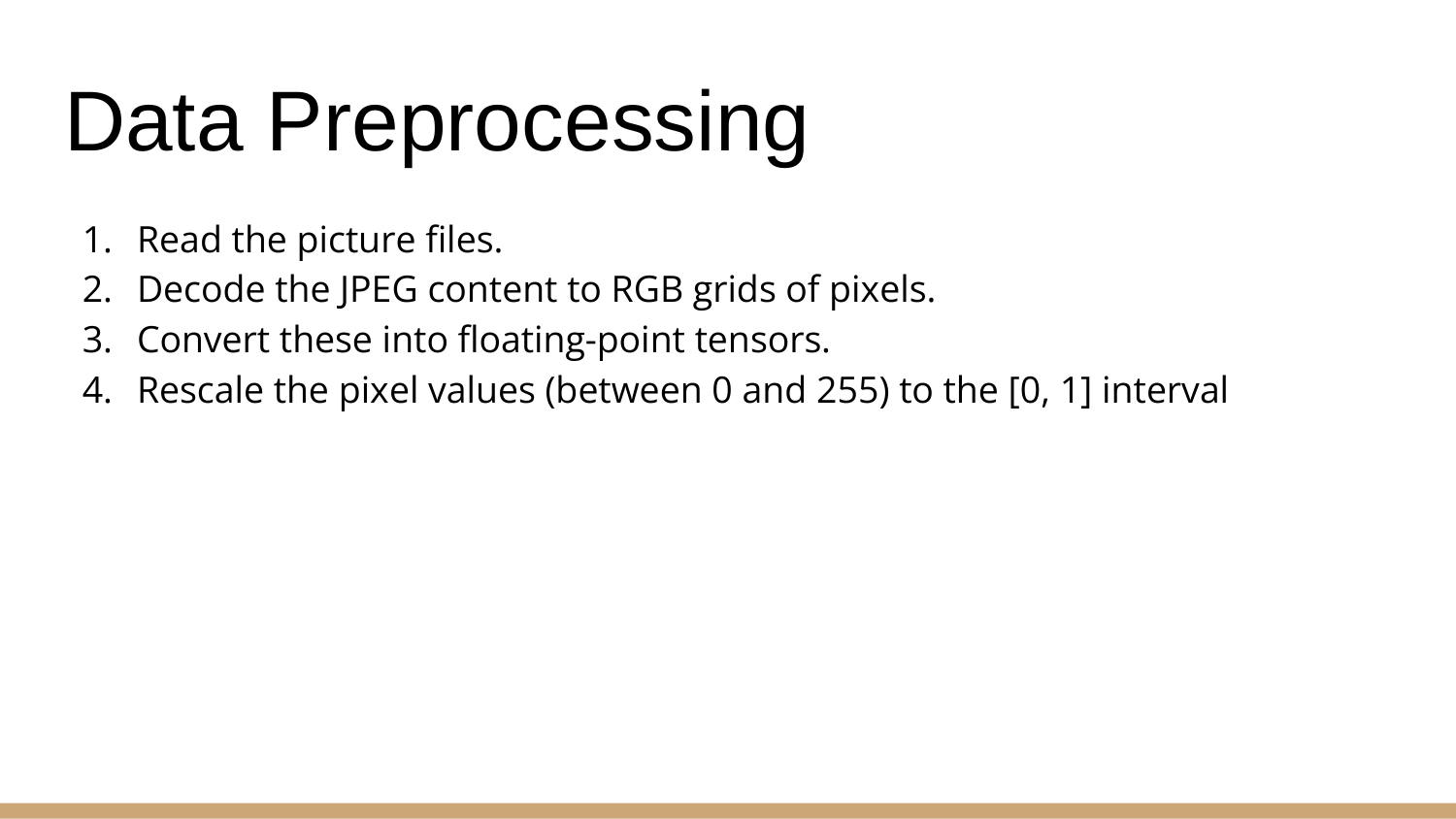

# Data Preprocessing
Read the picture files.
Decode the JPEG content to RGB grids of pixels.
Convert these into floating-point tensors.
Rescale the pixel values (between 0 and 255) to the [0, 1] interval